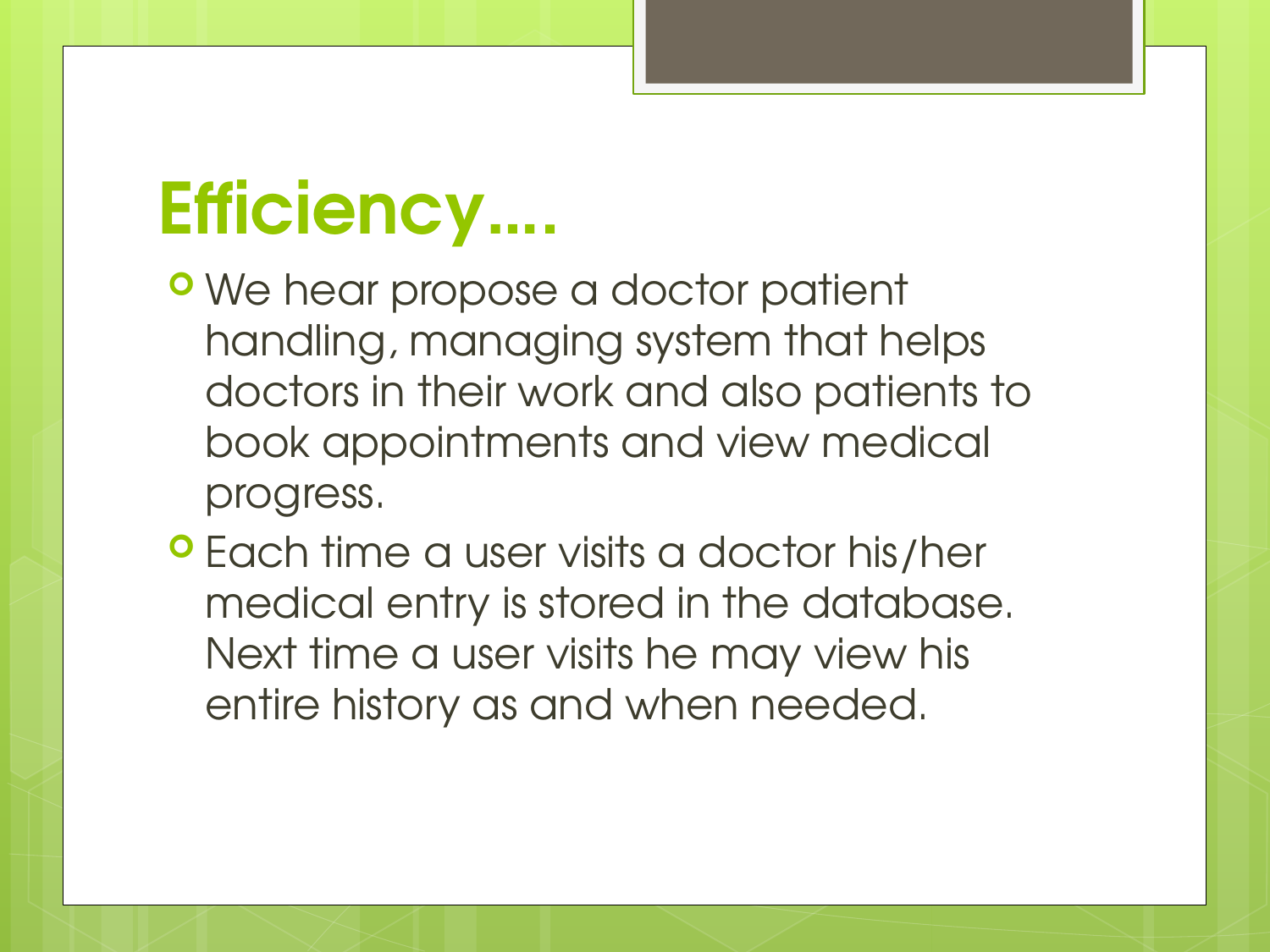

# Efficiency….
We hear propose a doctor patient handling, managing system that helps doctors in their work and also patients to book appointments and view medical progress.
Each time a user visits a doctor his/her medical entry is stored in the database. Next time a user visits he may view his entire history as and when needed.